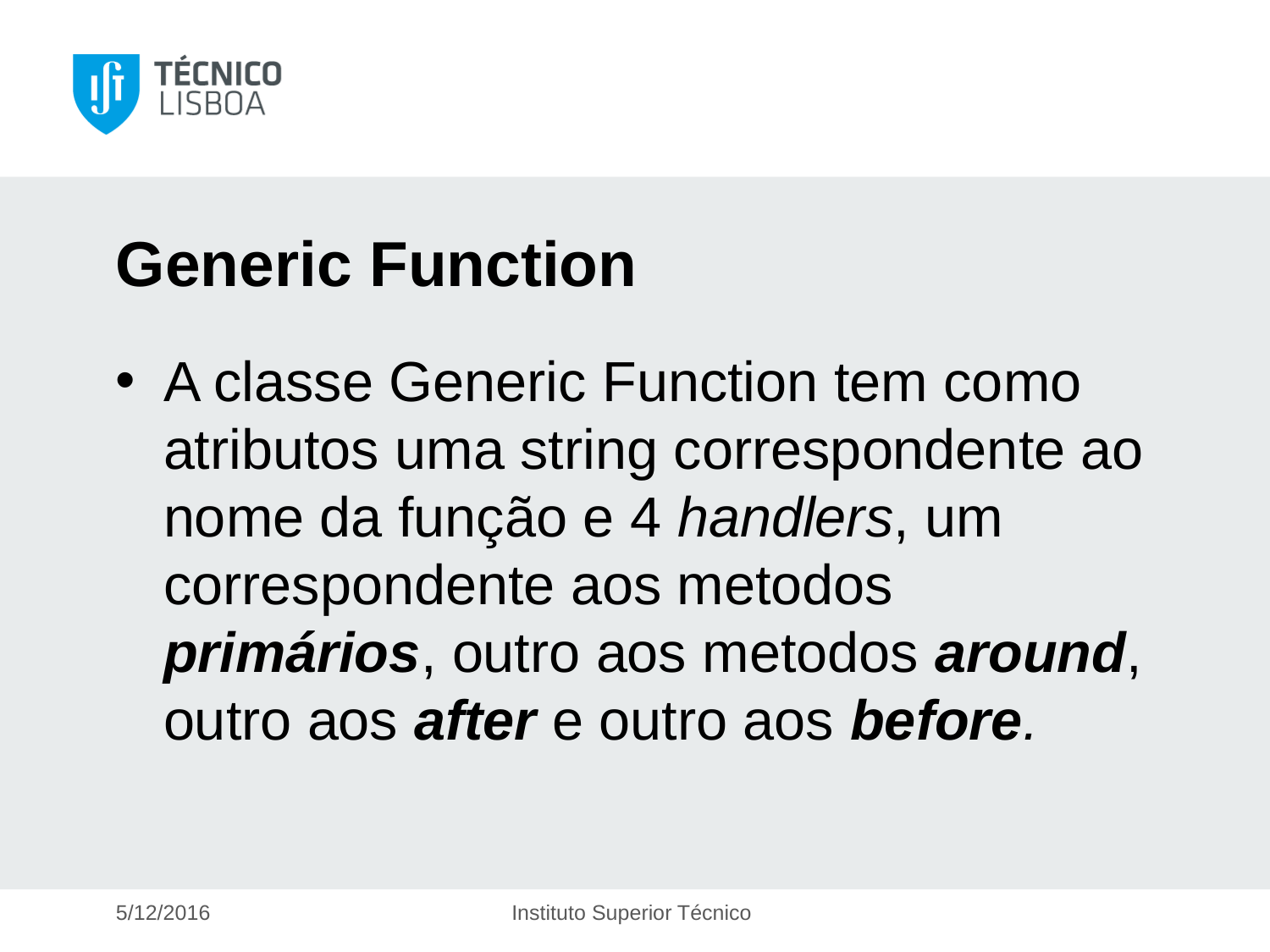

# Generic Function
A classe Generic Function tem como atributos uma string correspondente ao nome da função e 4 handlers, um correspondente aos metodos primários, outro aos metodos around, outro aos after e outro aos before.
5/12/2016
Instituto Superior Técnico